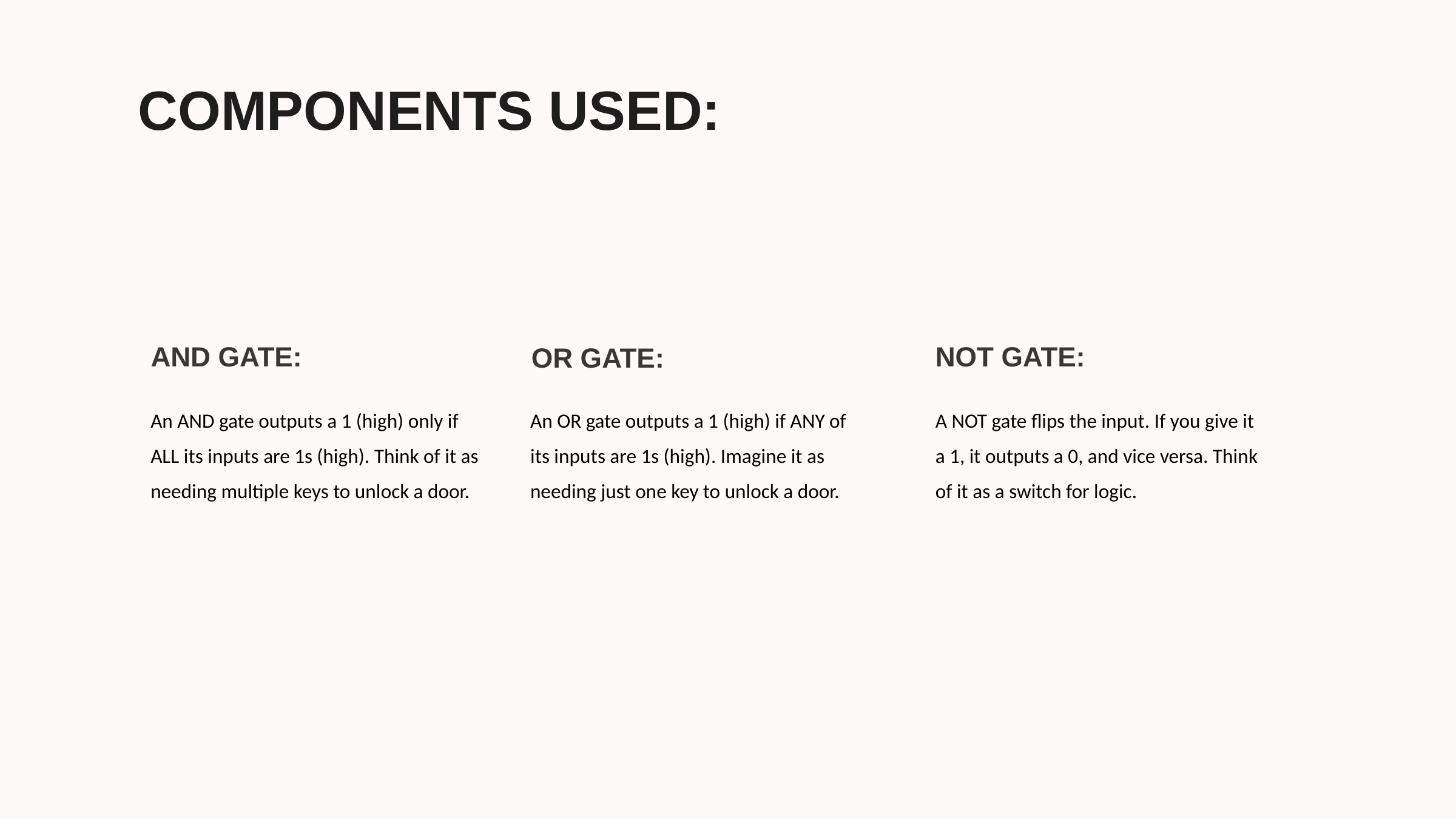

COMPONENTS USED:
AND GATE:
NOT GATE:
OR GATE:
An AND gate outputs a 1 (high) only if ALL its inputs are 1s (high). Think of it as needing multiple keys to unlock a door.
An OR gate outputs a 1 (high) if ANY of its inputs are 1s (high). Imagine it as needing just one key to unlock a door.
A NOT gate flips the input. If you give it a 1, it outputs a 0, and vice versa. Think of it as a switch for logic.